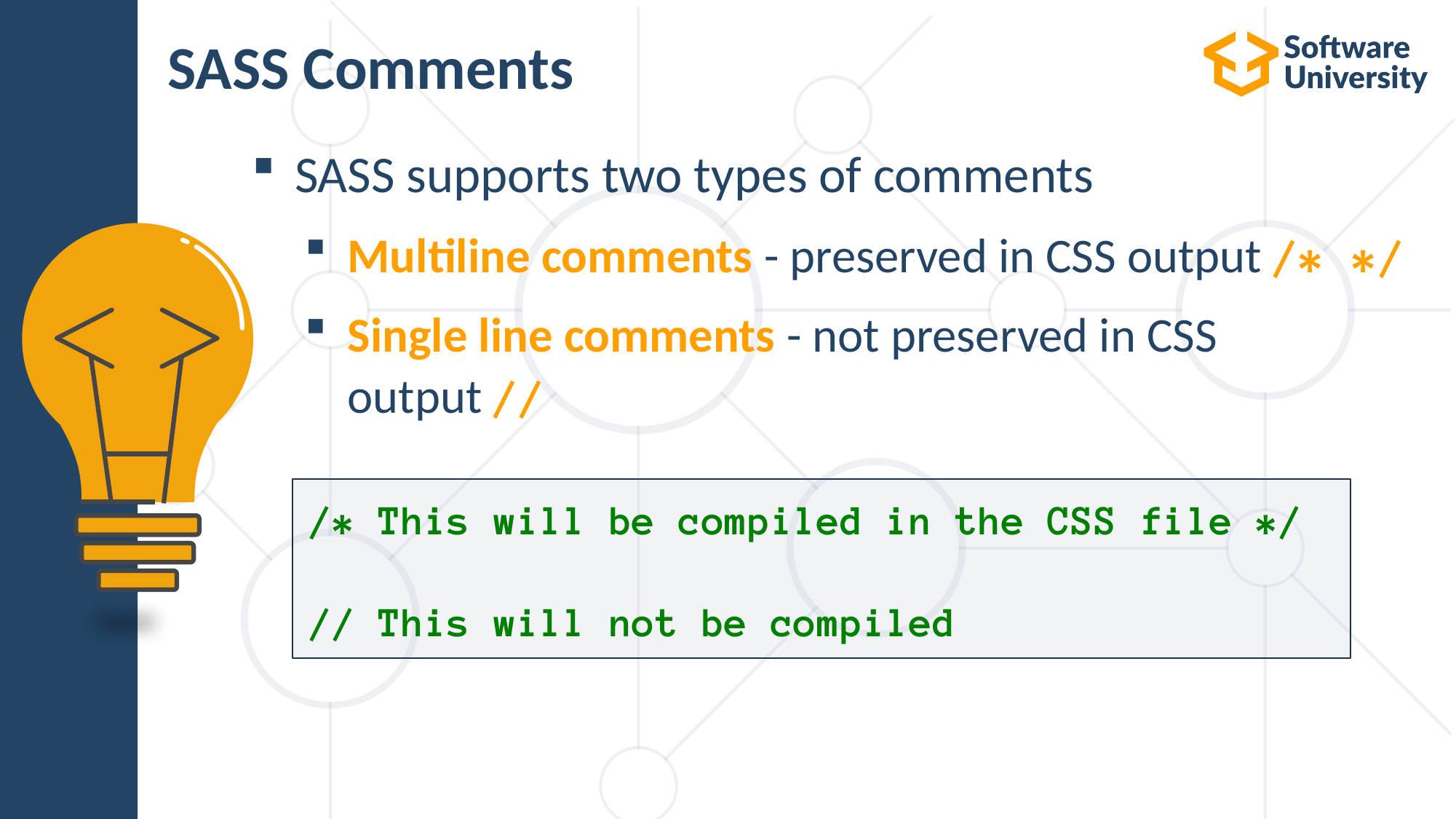

# SASS Comments
SASS supports two types of comments
Multiline comments - preserved in CSS output /* */
Single line comments - not preserved in CSS output //

/* This will be compiled in the CSS file */
// This will not be compiled